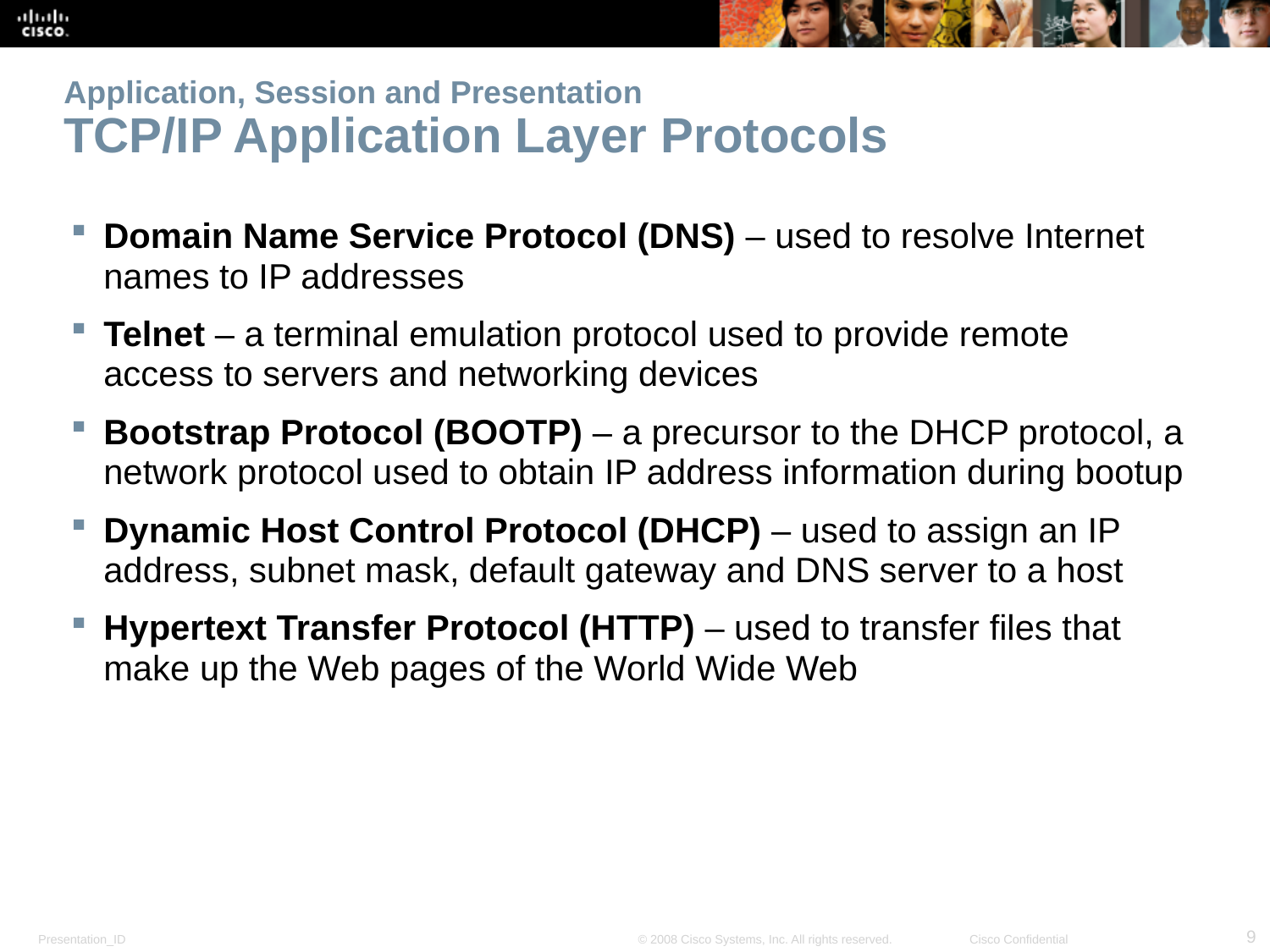

# Application, Session and Presentation TCP/IP Application Layer Protocols
Domain Name Service Protocol (DNS) – used to resolve Internet names to IP addresses
Telnet – a terminal emulation protocol used to provide remote access to servers and networking devices
Bootstrap Protocol (BOOTP) – a precursor to the DHCP protocol, a network protocol used to obtain IP address information during bootup
Dynamic Host Control Protocol (DHCP) – used to assign an IP address, subnet mask, default gateway and DNS server to a host
Hypertext Transfer Protocol (HTTP) – used to transfer files that make up the Web pages of the World Wide Web